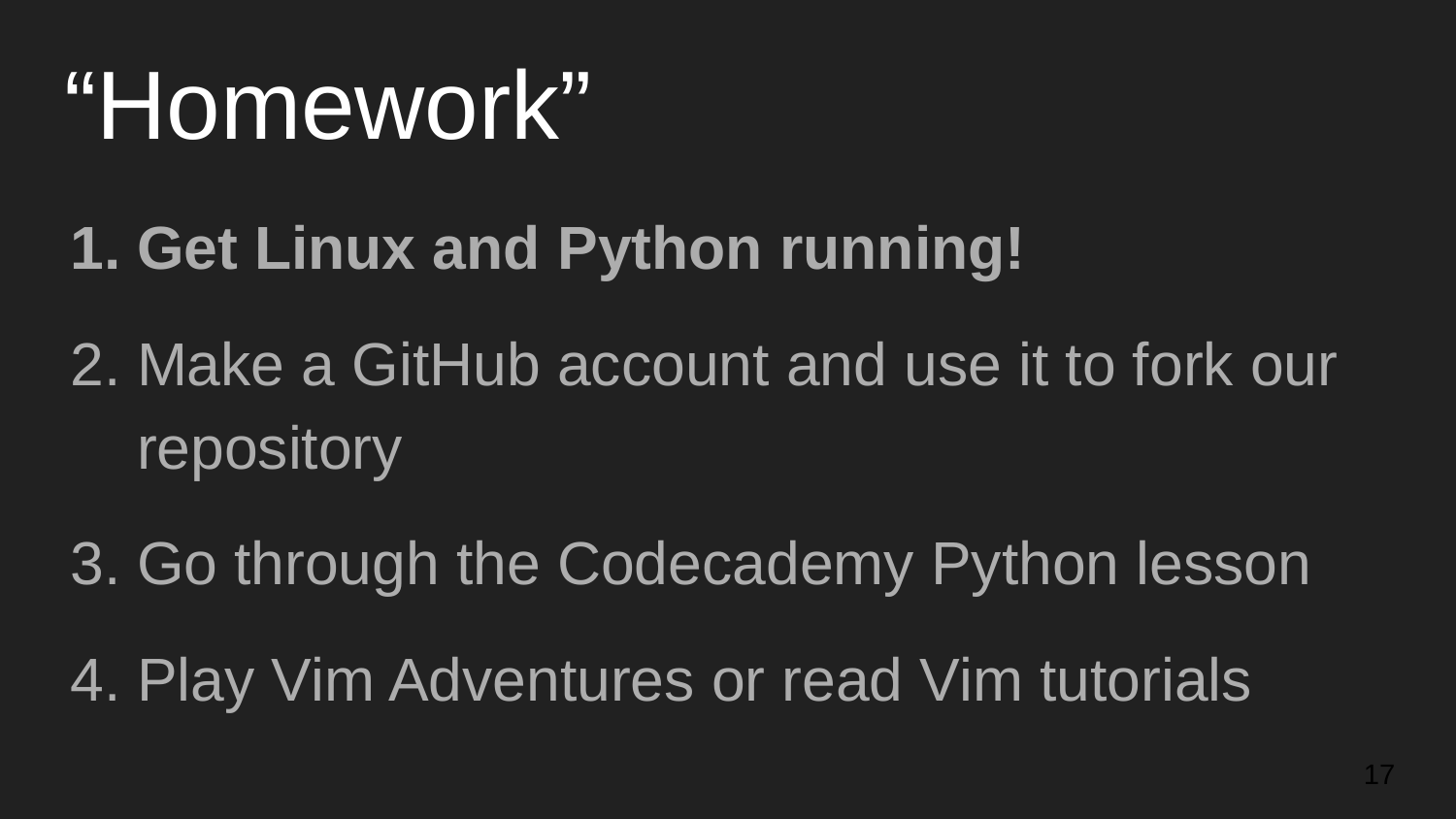

# “Homework”
Get Linux and Python running!
Make a GitHub account and use it to fork our repository
Go through the Codecademy Python lesson
Play Vim Adventures or read Vim tutorials
17